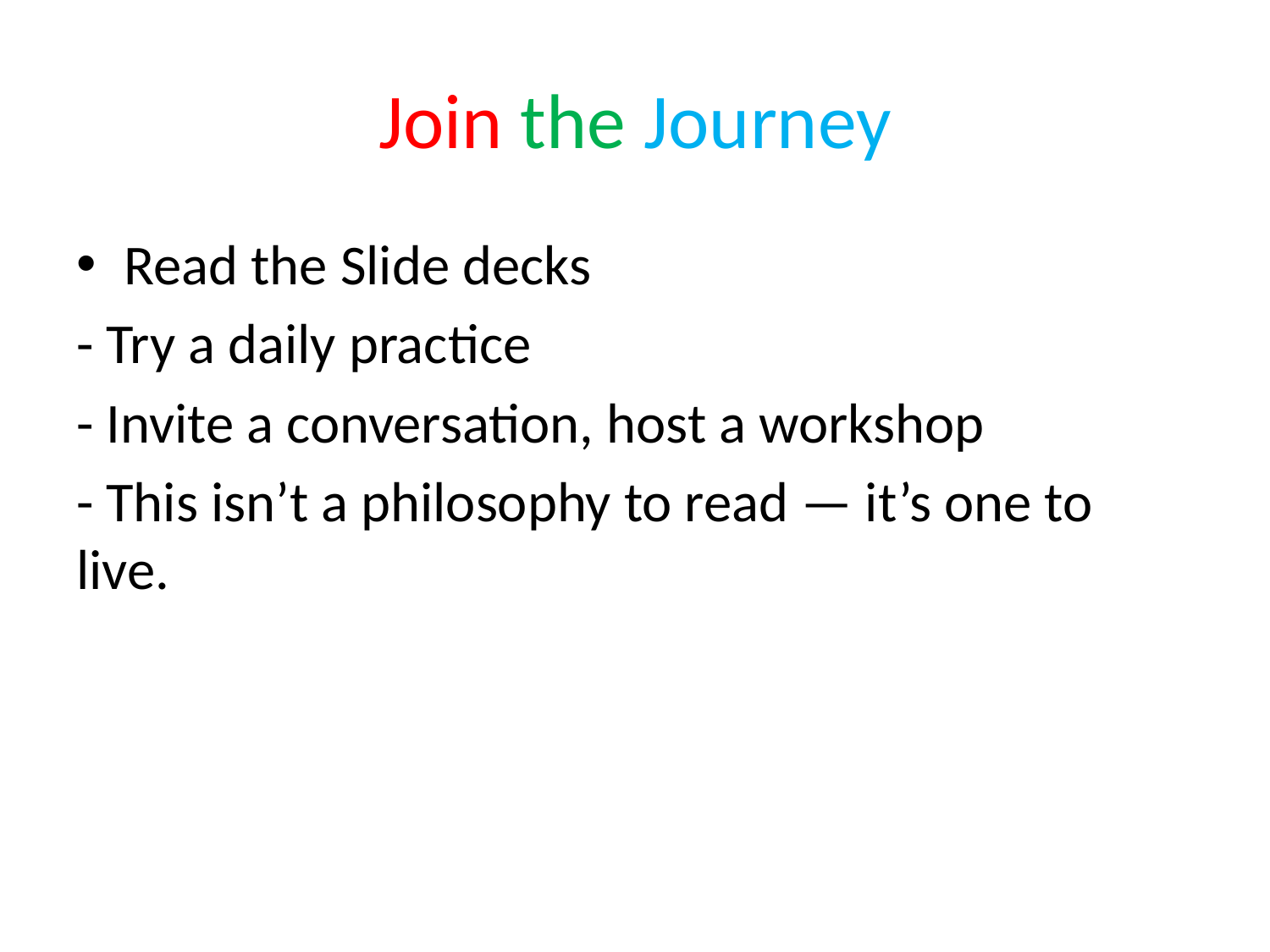

# Join the Journey
Read the Slide decks
- Try a daily practice
- Invite a conversation, host a workshop
- This isn’t a philosophy to read — it’s one to live.